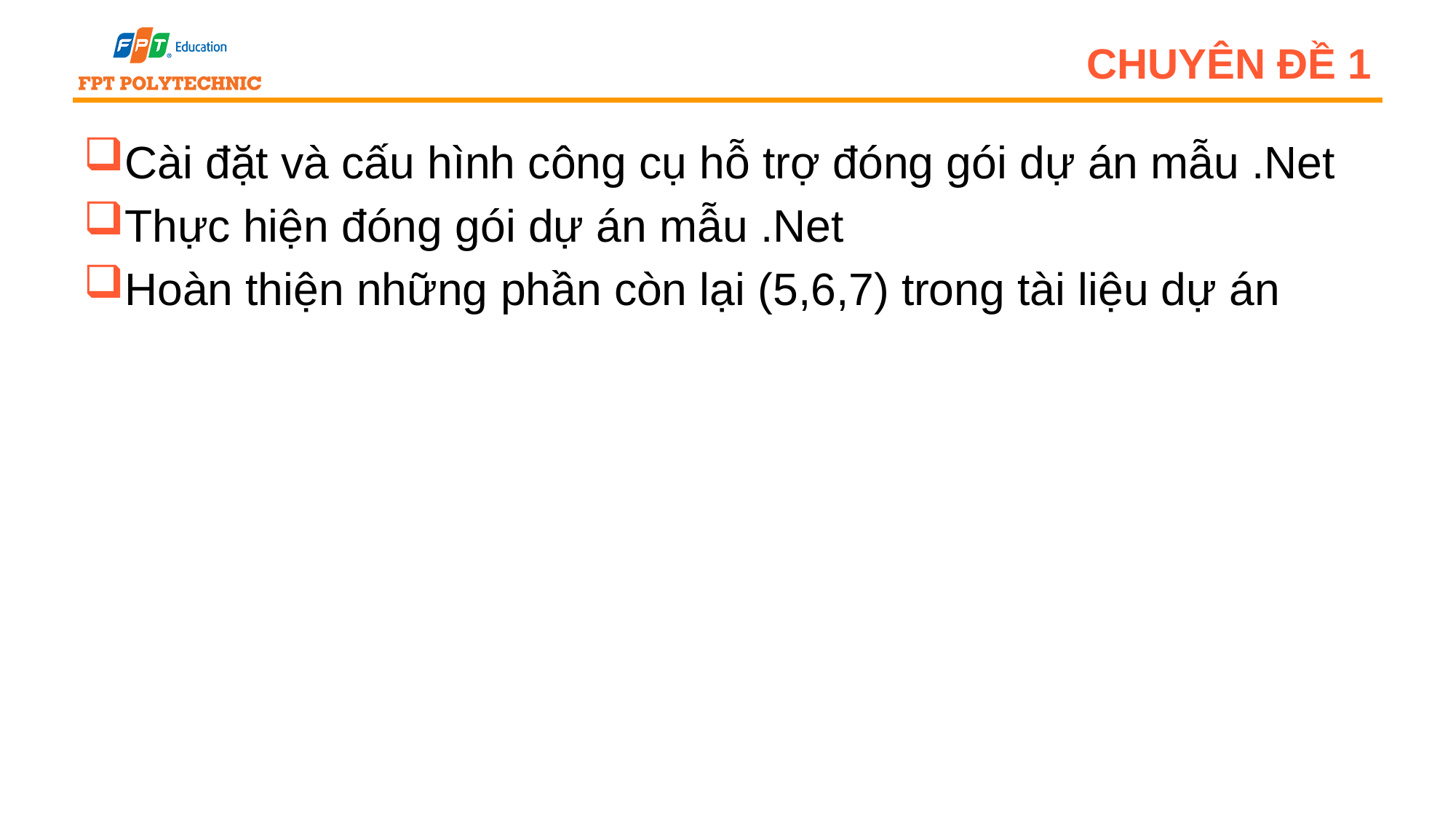

# Chuyên đề 1
Cài đặt và cấu hình công cụ hỗ trợ đóng gói dự án mẫu .Net
Thực hiện đóng gói dự án mẫu .Net
Hoàn thiện những phần còn lại (5,6,7) trong tài liệu dự án